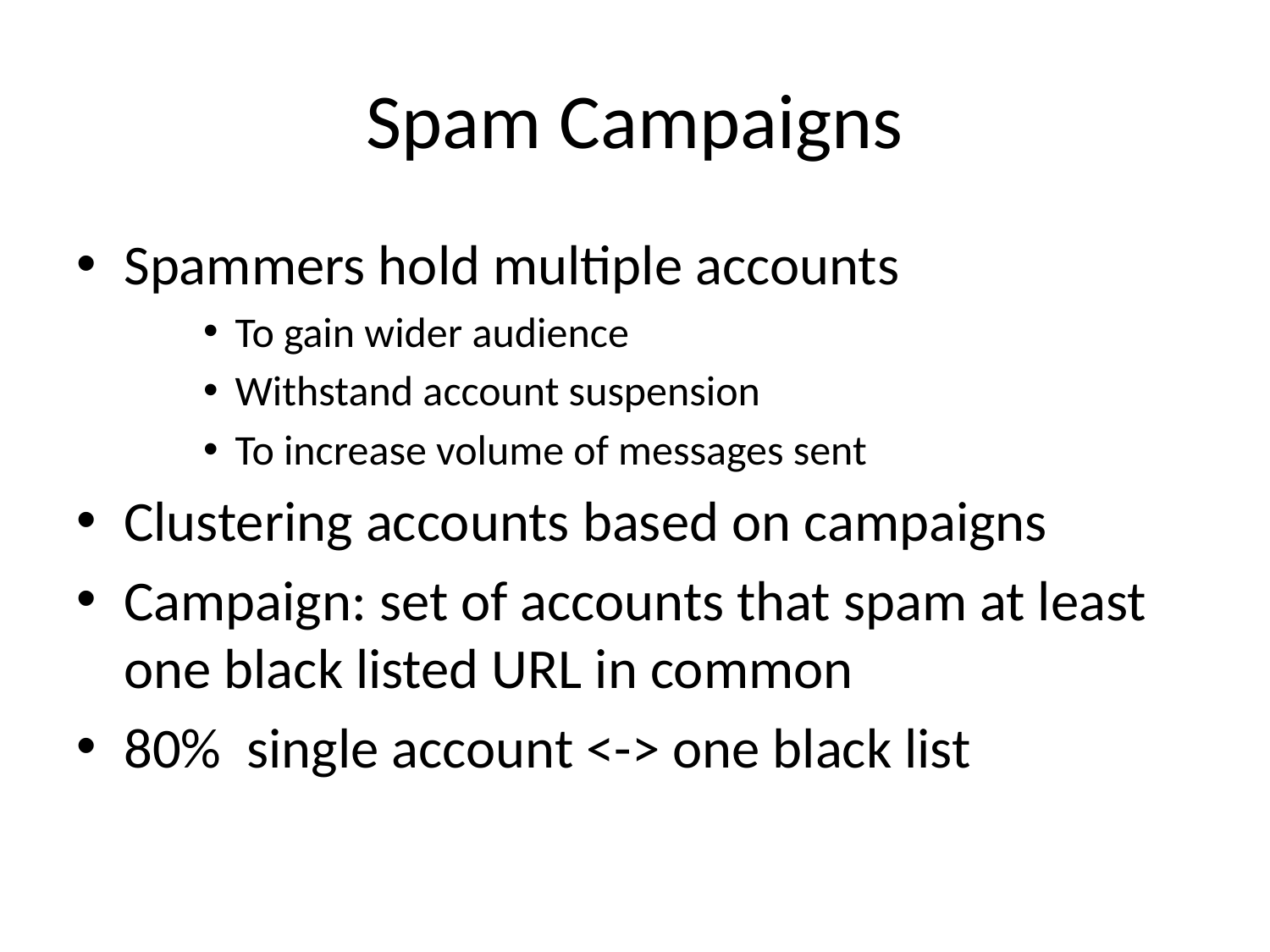

# Spam Campaigns
Spammers hold multiple accounts
To gain wider audience
Withstand account suspension
To increase volume of messages sent
Clustering accounts based on campaigns
Campaign: set of accounts that spam at least one black listed URL in common
80%  single account <-> one black list